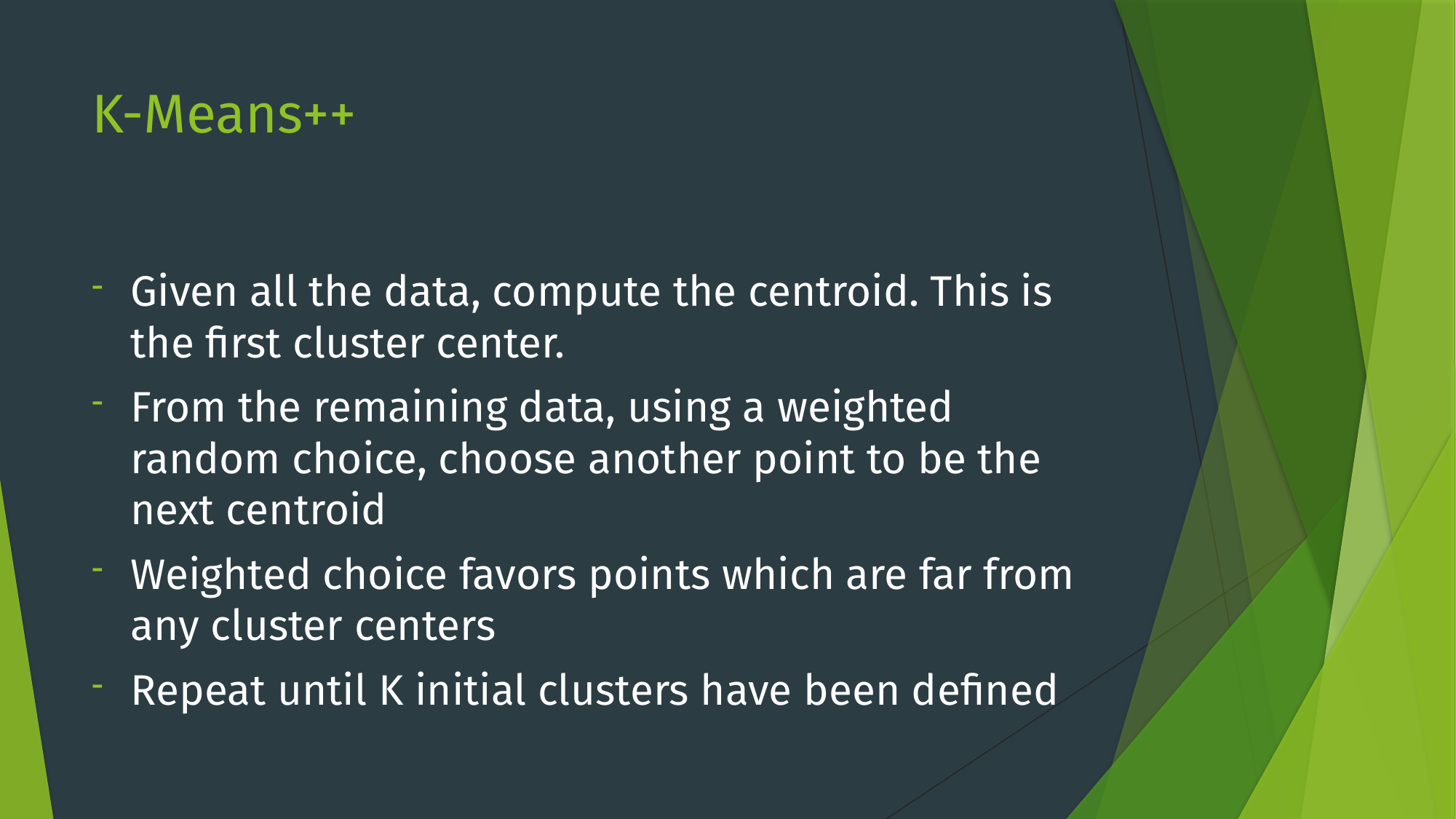

# K-Means++
Given all the data, compute the centroid. This is the first cluster center.
From the remaining data, using a weighted random choice, choose another point to be the next centroid
Weighted choice favors points which are far from any cluster centers
Repeat until K initial clusters have been defined